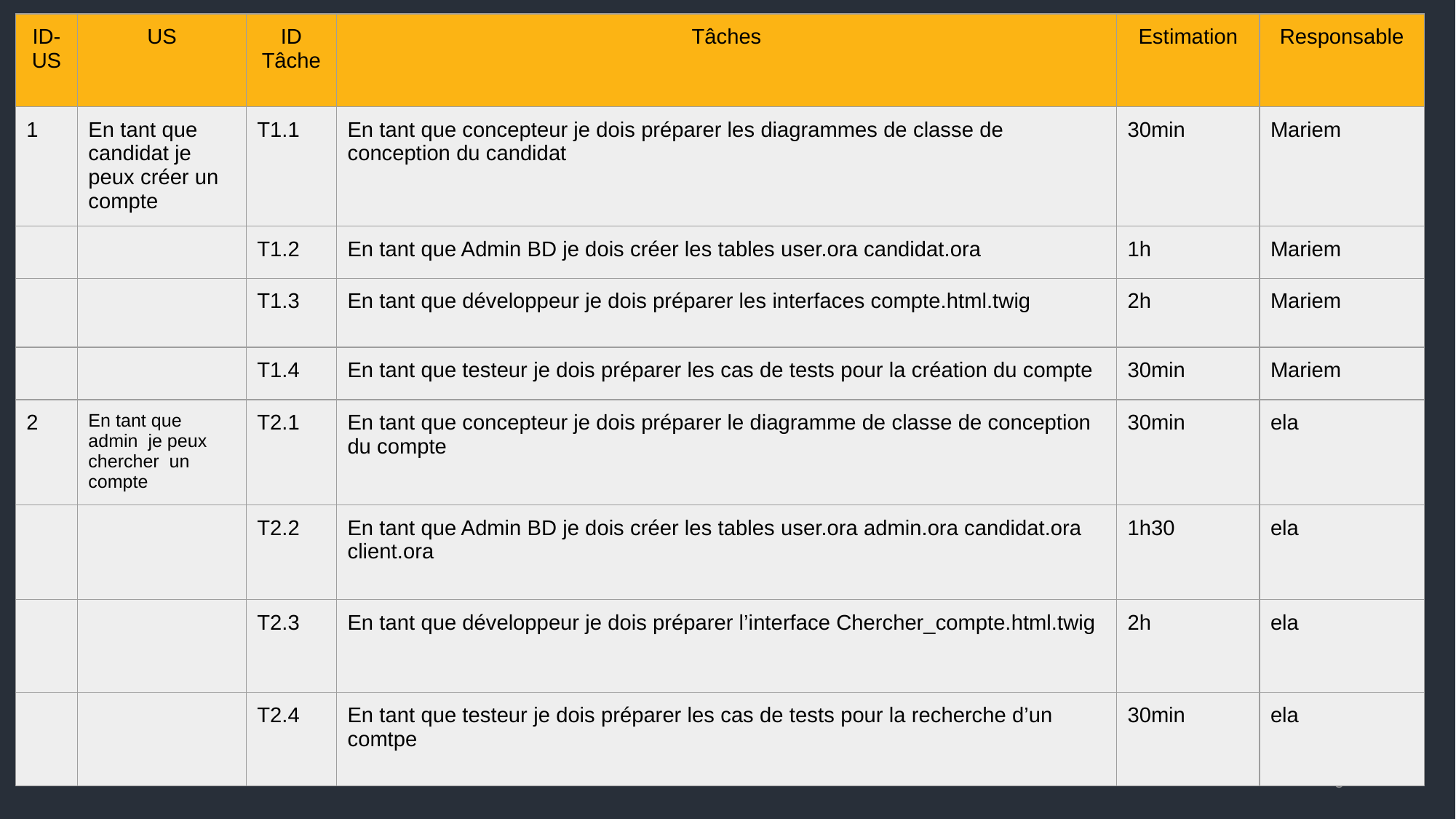

| ID-US | US | ID Tâche | Tâches | Estimation | Responsable |
| --- | --- | --- | --- | --- | --- |
| 1 | En tant que candidat je peux créer un compte | T1.1 | En tant que concepteur je dois préparer les diagrammes de classe de conception du candidat | 30min | Mariem |
|  |  | T1.2 | En tant que Admin BD je dois créer les tables user.ora candidat.ora | 1h | Mariem |
|  |  | T1.3 | En tant que développeur je dois préparer les interfaces compte.html.twig | 2h | Mariem |
|  |  | T1.4 | En tant que testeur je dois préparer les cas de tests pour la création du compte | 30min | Mariem |
| 2 | En tant que admin je peux chercher un compte | T2.1 | En tant que concepteur je dois préparer le diagramme de classe de conception du compte | 30min | ela |
|  |  | T2.2 | En tant que Admin BD je dois créer les tables user.ora admin.ora candidat.ora client.ora | 1h30 | ela |
|  |  | T2.3 | En tant que développeur je dois préparer l’interface Chercher\_compte.html.twig | 2h | ela |
|  |  | T2.4 | En tant que testeur je dois préparer les cas de tests pour la recherche d’un comtpe | 30min | ela |
5